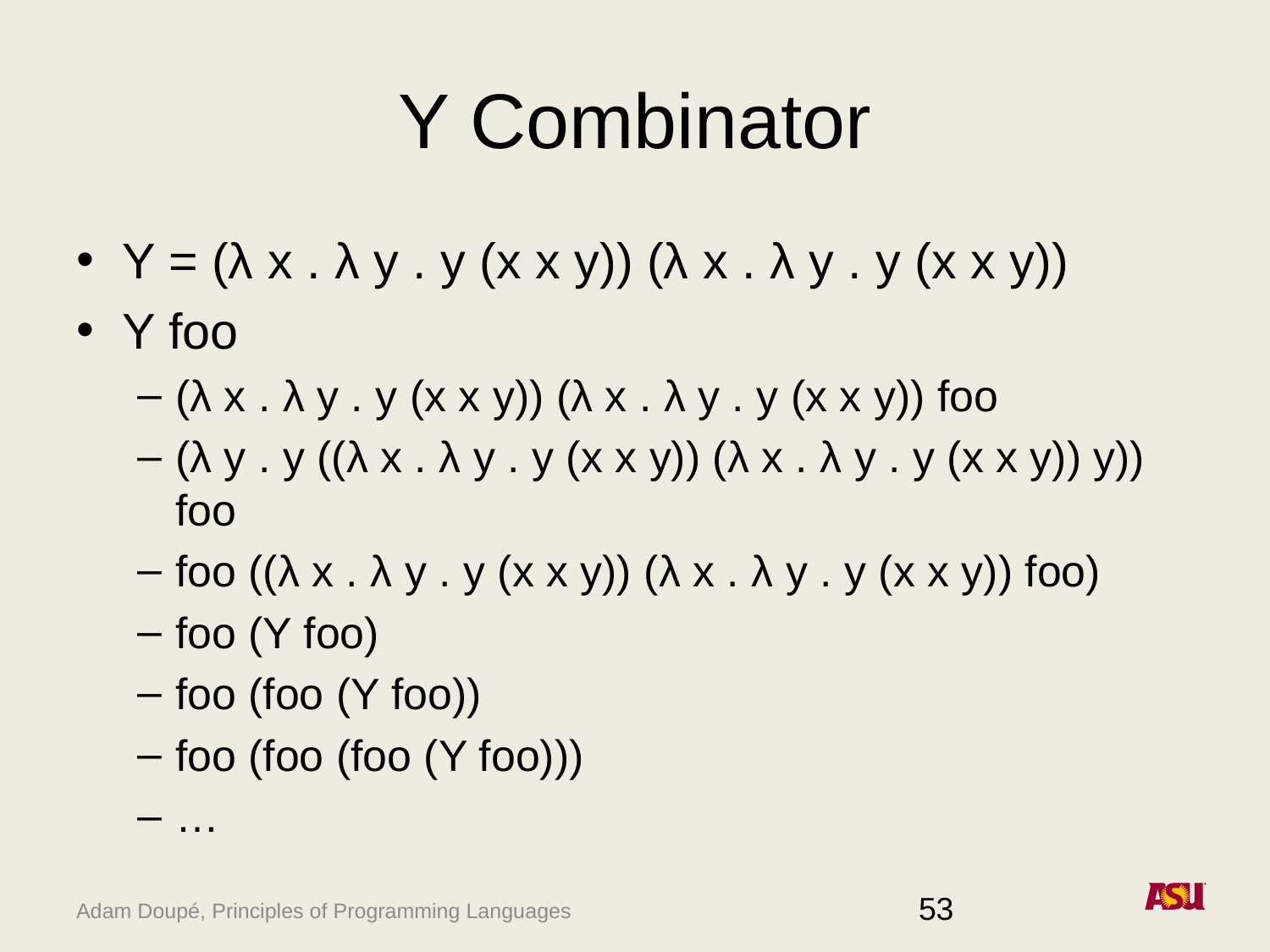

# Y Combinator
Y = (λ x . λ y . y (x x y)) (λ x . λ y . y (x x y))
Y foo
(λ x . λ y . y (x x y)) (λ x . λ y . y (x x y)) foo
(λ y . y ((λ x . λ y . y (x x y)) (λ x . λ y . y (x x y)) y)) foo
foo ((λ x . λ y . y (x x y)) (λ x . λ y . y (x x y)) foo)
foo (Y foo)
foo (foo (Y foo))
foo (foo (foo (Y foo)))
…

53